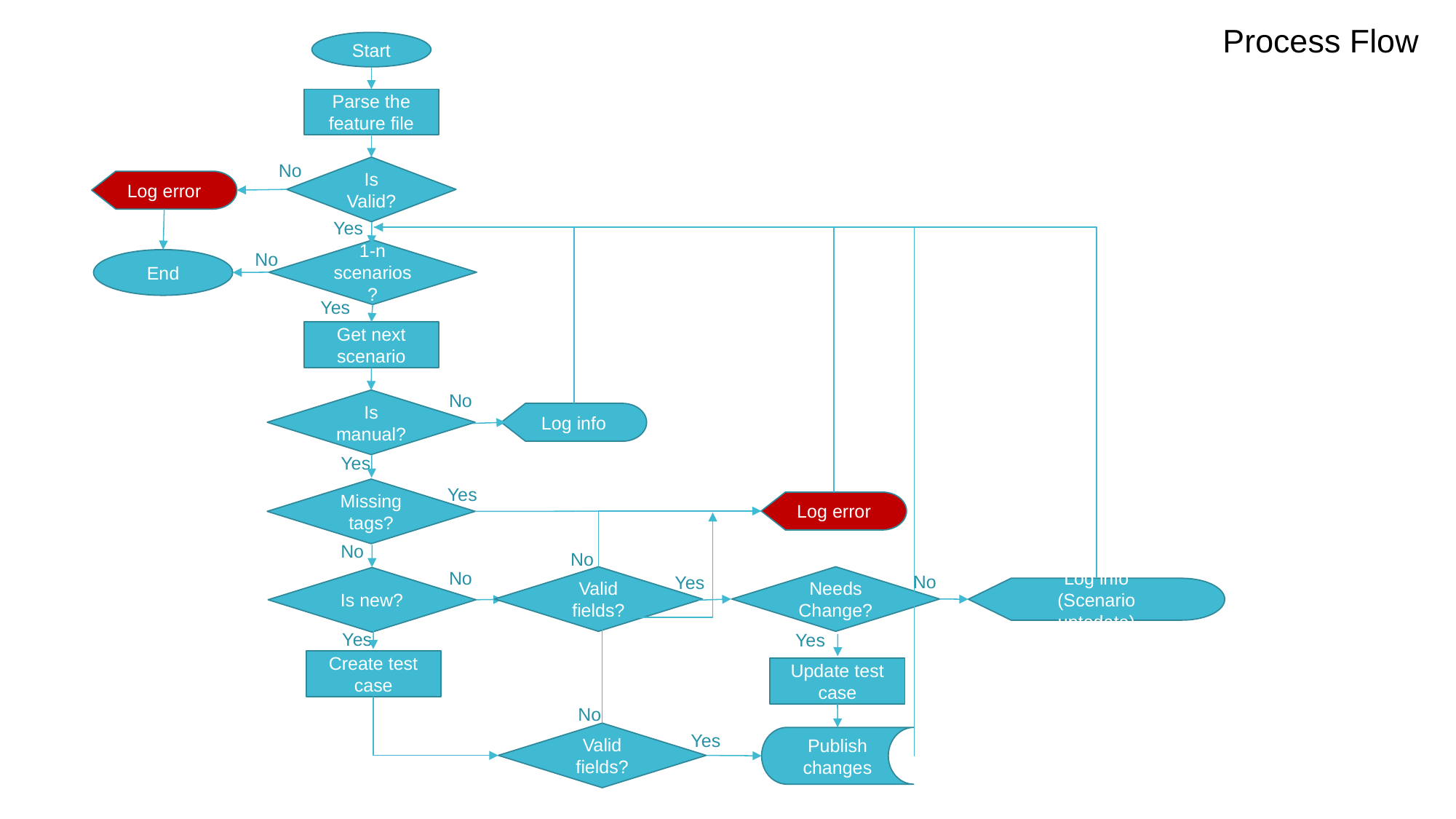

Process Flow
Start
Parse the feature file
No
Is Valid?
Log error
Yes
1-n scenarios?
No
End
Yes
Get next scenario
No
Is manual?
Log info
Yes
Yes
Missing tags?
Log error
No
No
No
No
Yes
Valid fields?
Needs Change?
Is new?
Log info
(Scenario uptodate)
Yes
Yes
Create test case
Update test case
No
Valid fields?
Yes
Publish changes